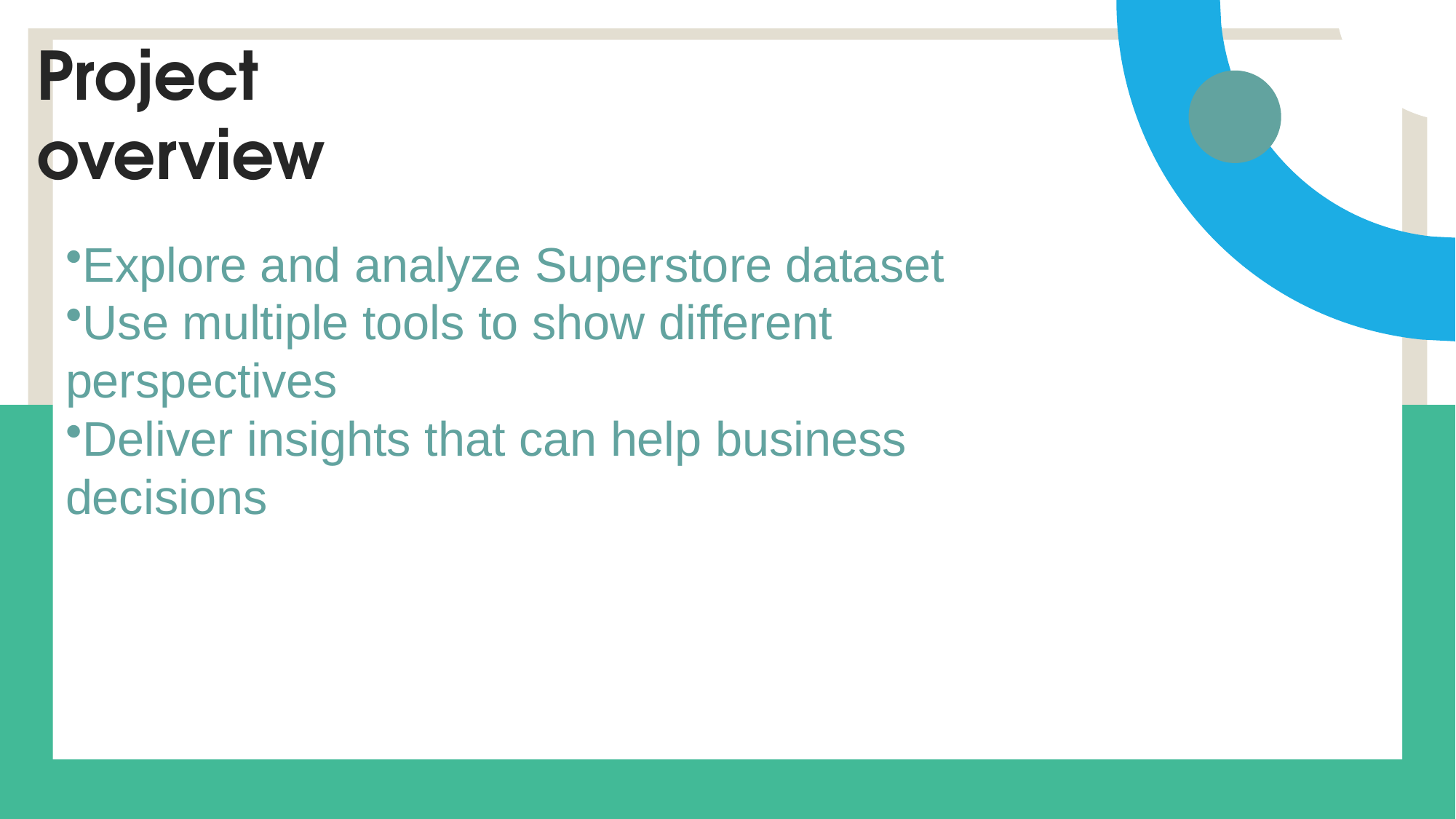

# Project overview
Explore and analyze Superstore dataset
Use multiple tools to show different perspectives
Deliver insights that can help business decisions